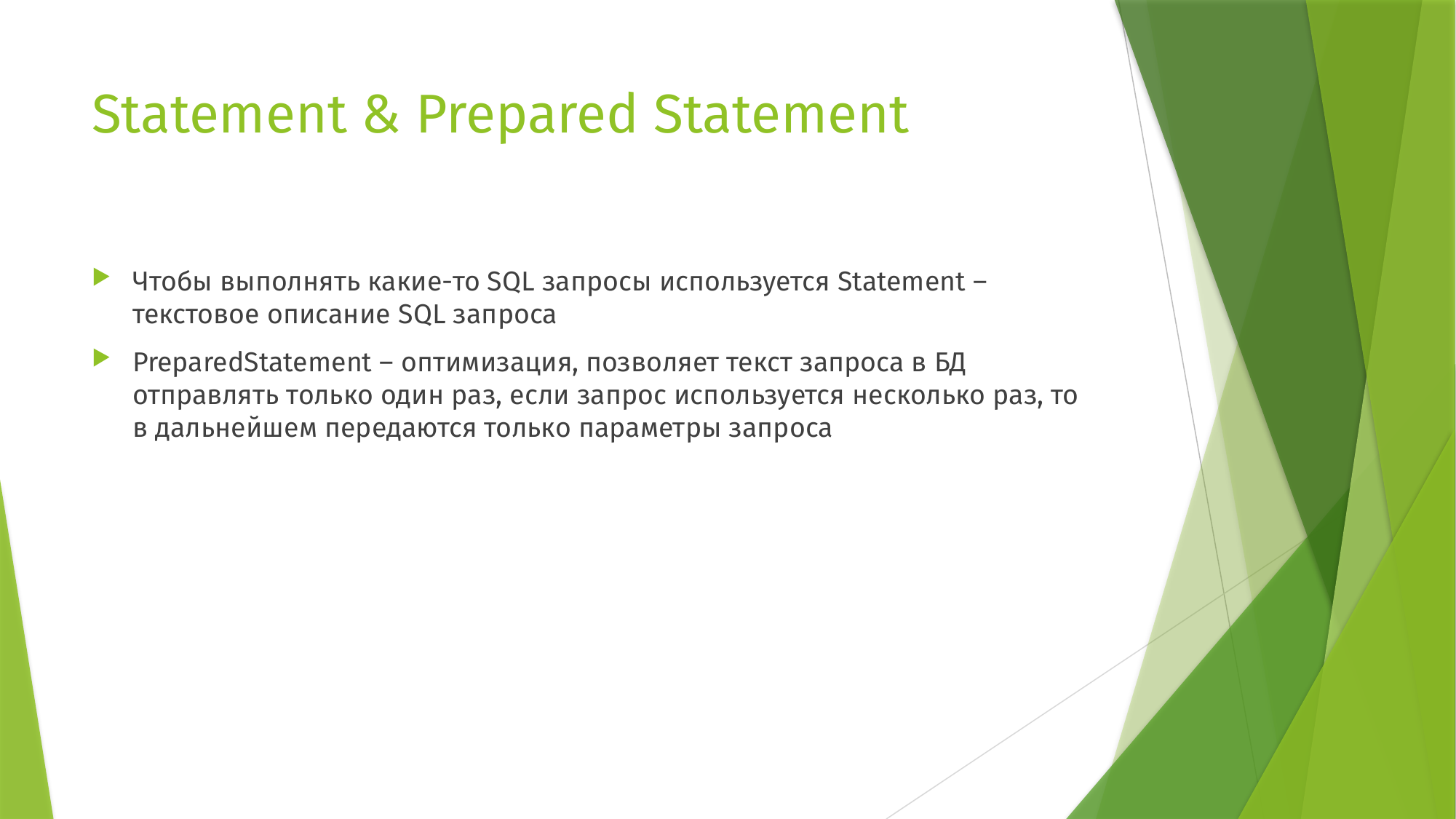

# Statement & Prepared Statement
Чтобы выполнять какие-то SQL запросы используется Statement – текстовое описание SQL запроса
PreparedStatement – оптимизация, позволяет текст запроса в БД отправлять только один раз, если запрос используется несколько раз, то в дальнейшем передаются только параметры запроса